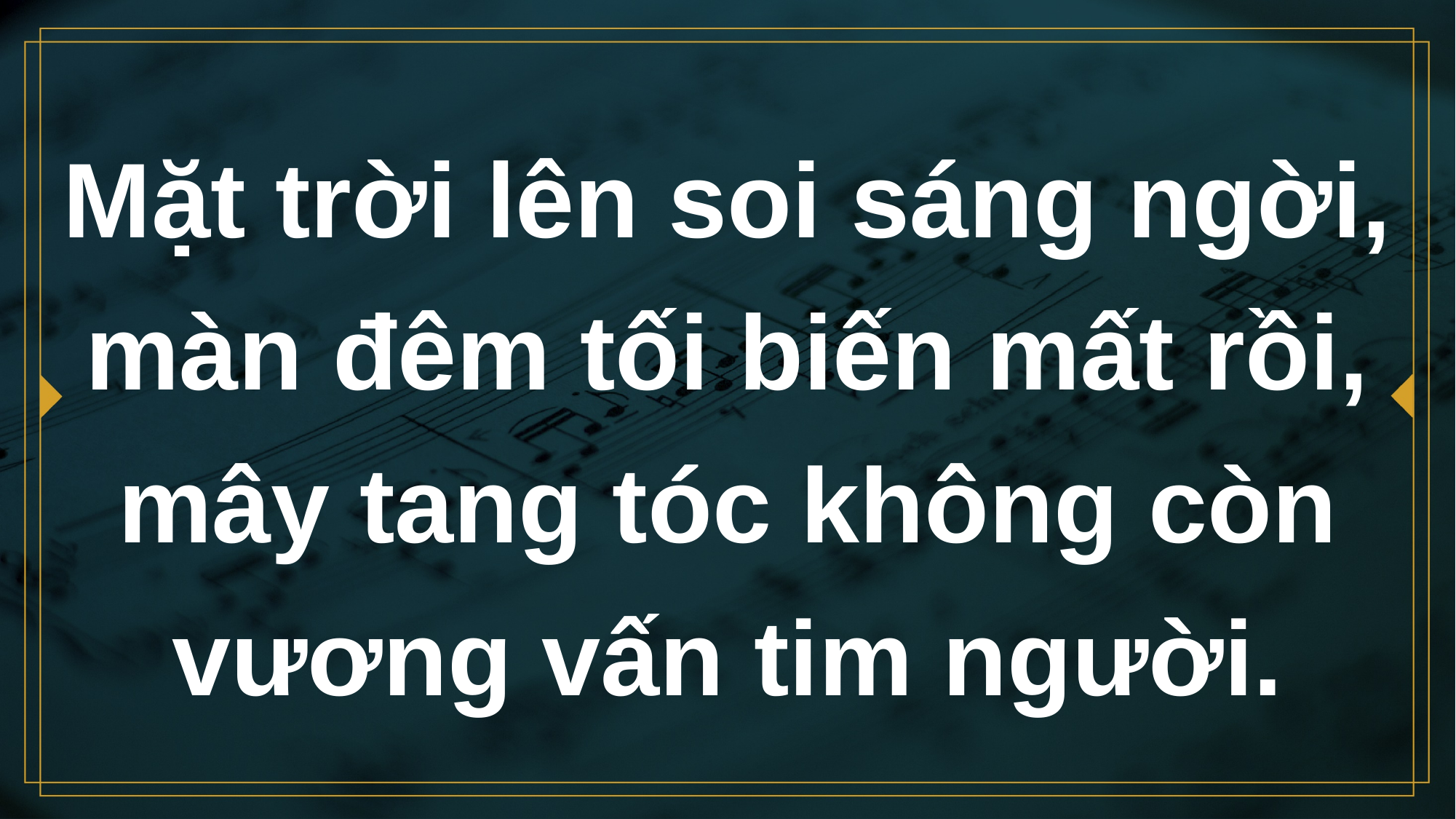

# Mặt trời lên soi sáng ngời, màn đêm tối biến mất rồi, mây tang tóc không còn vương vấn tim người.